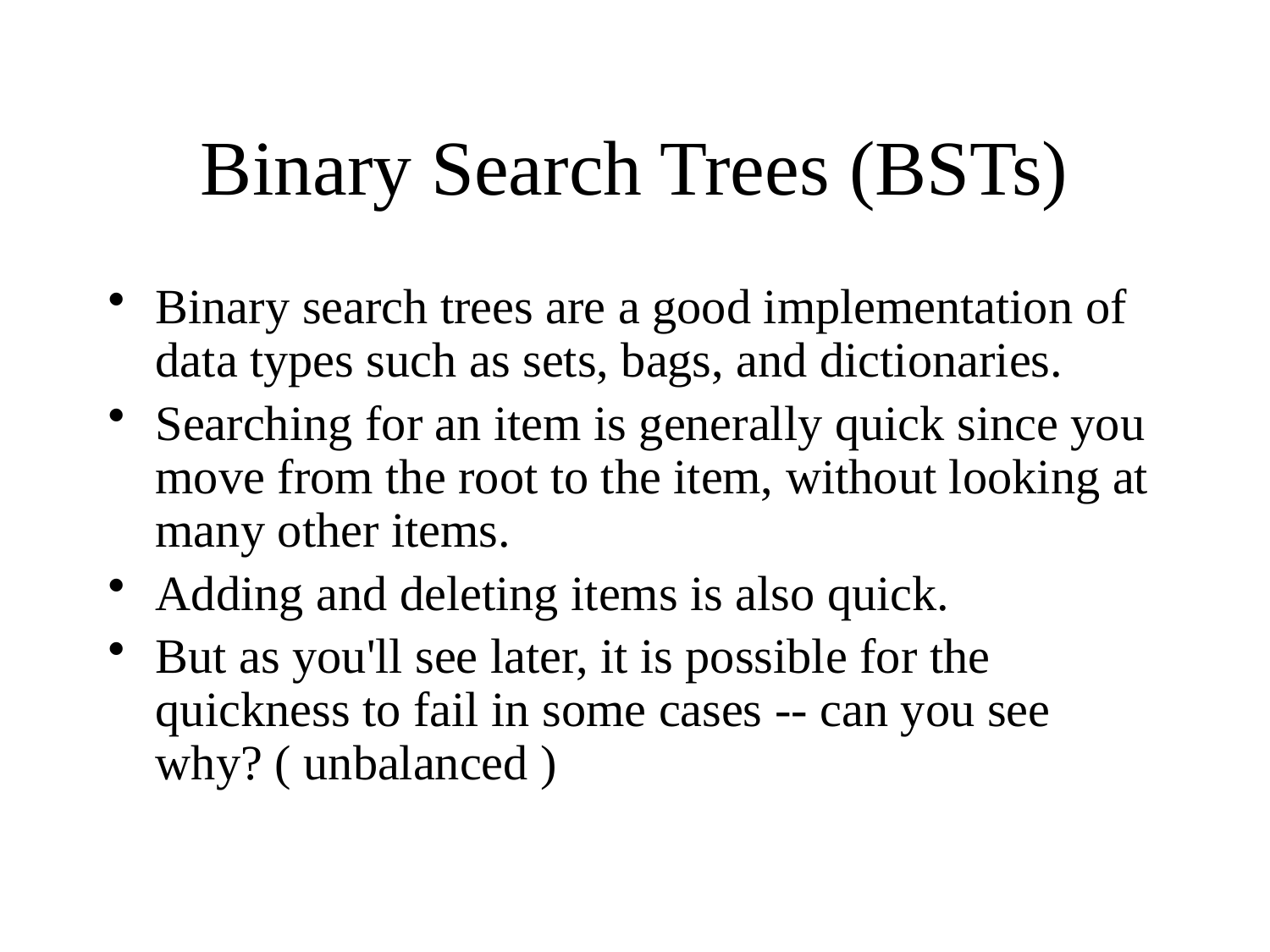

# Binary Search Trees (BSTs)
Binary search trees are a good implementation of data types such as sets, bags, and dictionaries.
Searching for an item is generally quick since you move from the root to the item, without looking at many other items.
Adding and deleting items is also quick.
But as you'll see later, it is possible for the quickness to fail in some cases -- can you see why? ( unbalanced )